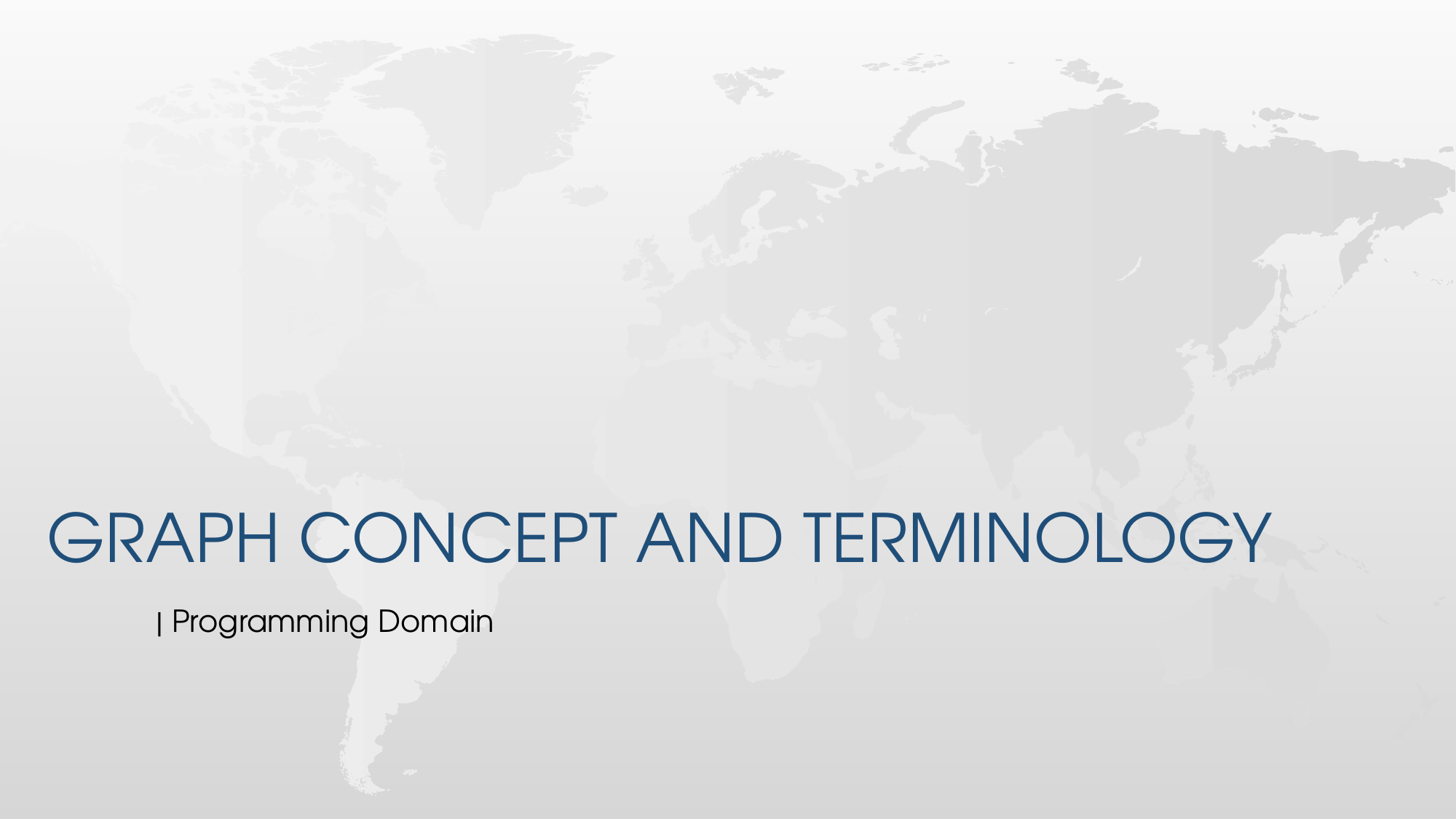

# Graph concept and terminology
| Programming Domain